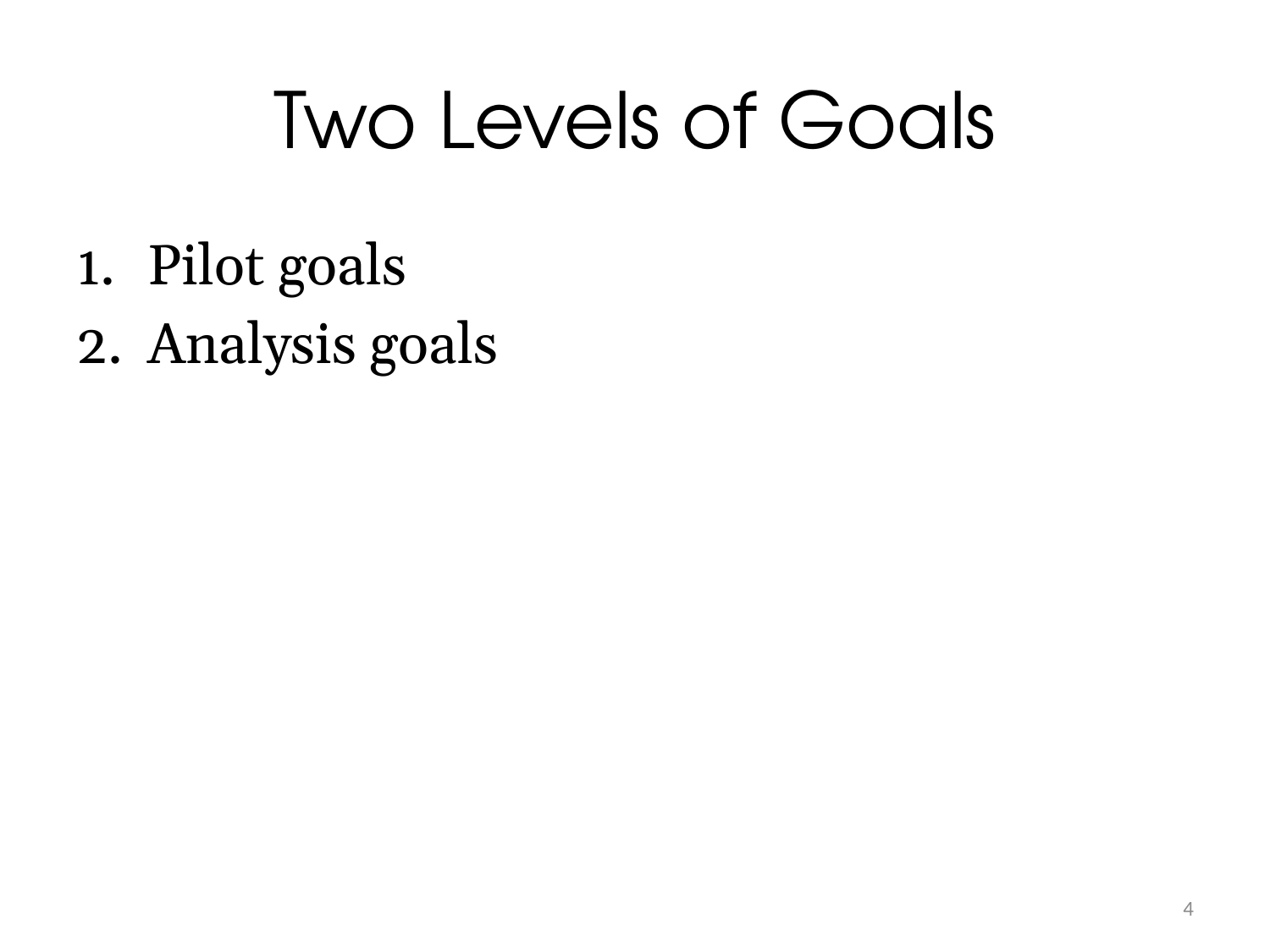

# Two Levels of Goals
Pilot goals
Analysis goals
4